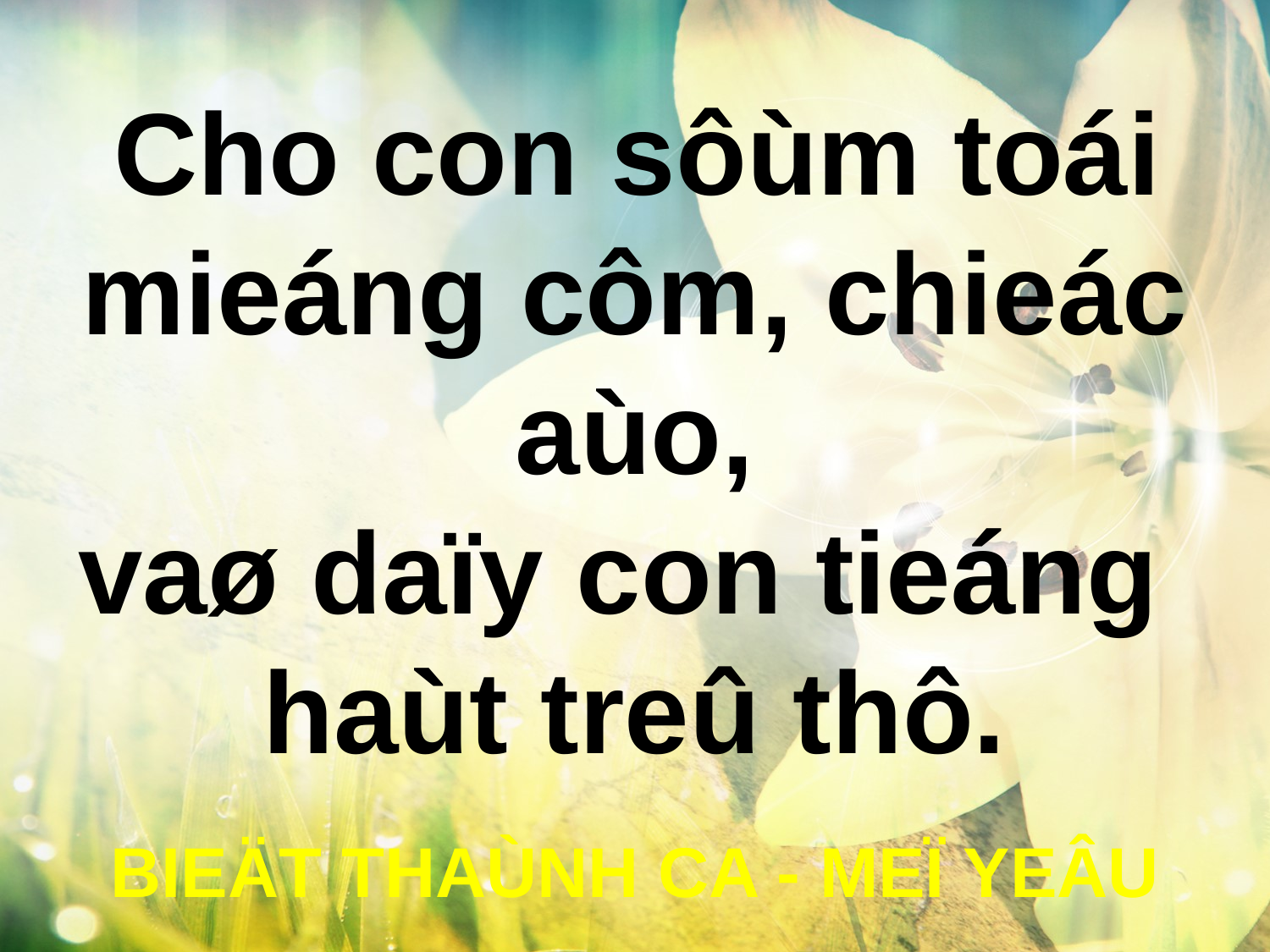

Cho con sôùm toái
mieáng côm, chieác aùo,
vaø daïy con tieáng
haùt treû thô.
BIEÄT THAÙNH CA - MEÏ YEÂU